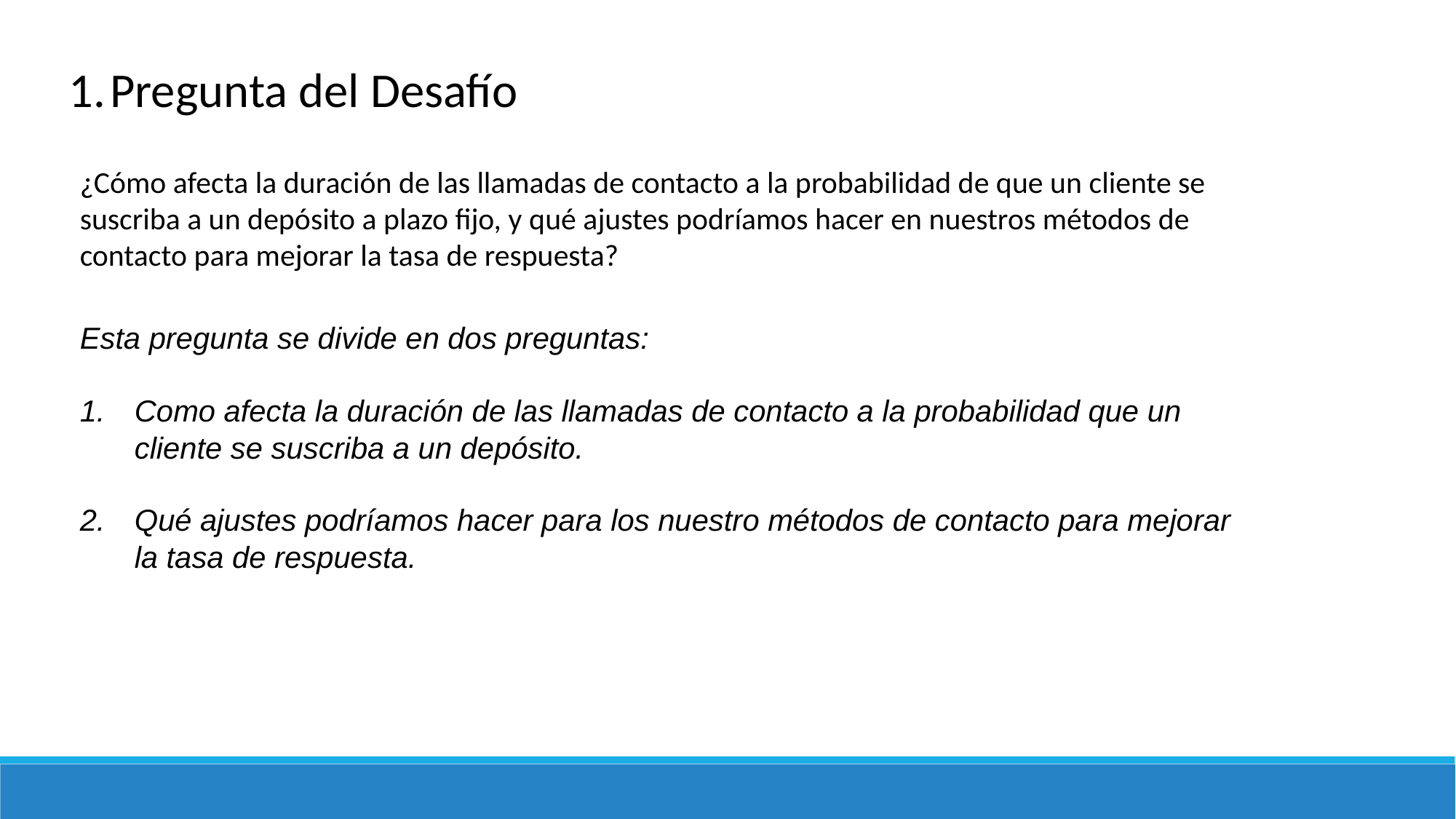

Pregunta del Desafío

¿Cómo afecta la duración de las llamadas de contacto a la probabilidad de que un cliente se suscriba a un depósito a plazo fijo, y qué ajustes podríamos hacer en nuestros métodos de contacto para mejorar la tasa de respuesta?
Esta pregunta se divide en dos preguntas:

Como afecta la duración de las llamadas de contacto a la probabilidad que un cliente se suscriba a un depósito.

Qué ajustes podríamos hacer para los nuestro métodos de contacto para mejorar la tasa de respuesta.